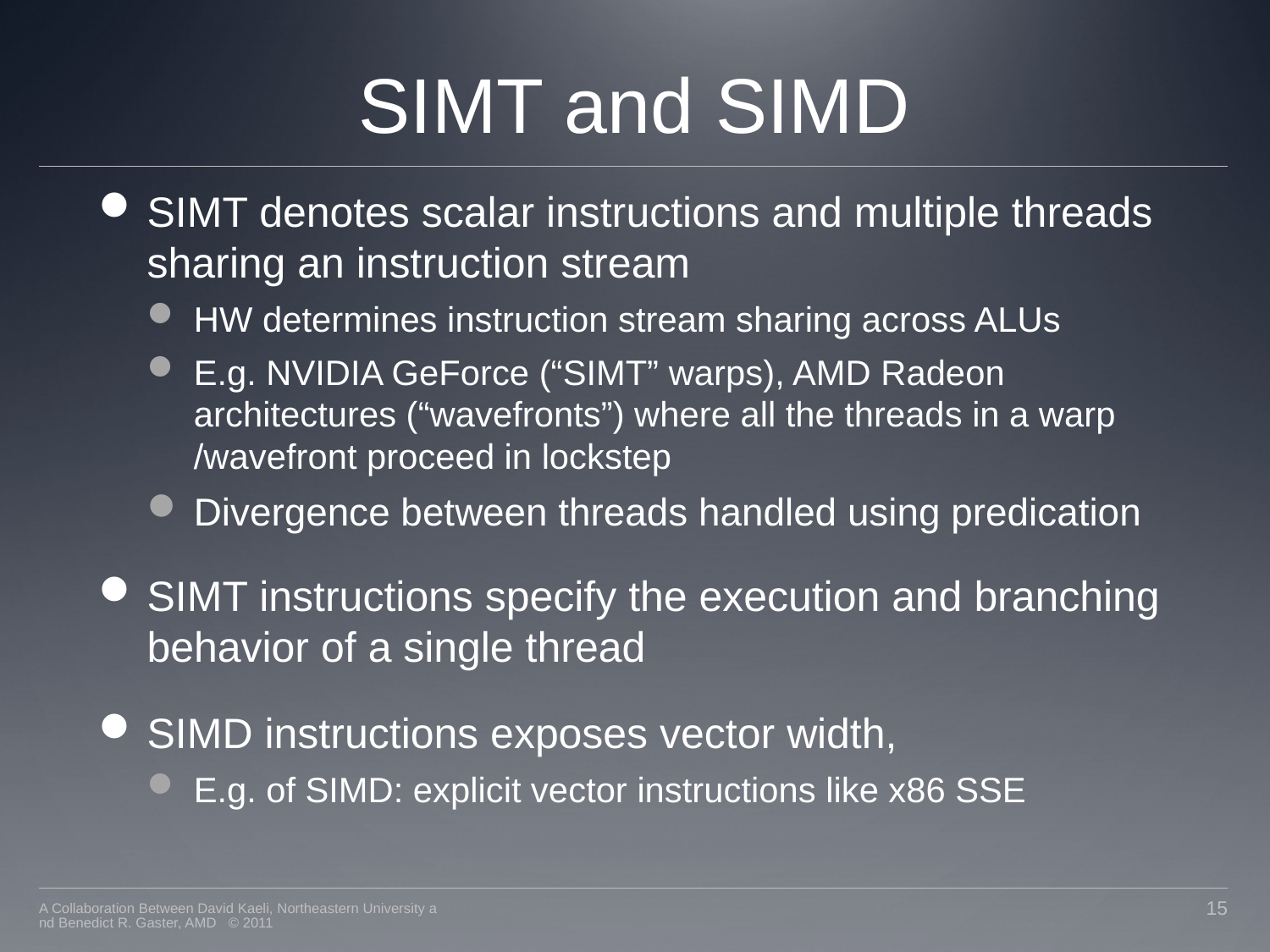

# SIMT and SIMD
SIMT denotes scalar instructions and multiple threads sharing an instruction stream
HW determines instruction stream sharing across ALUs
E.g. NVIDIA GeForce (“SIMT” warps), AMD Radeon architectures (“wavefronts”) where all the threads in a warp /wavefront proceed in lockstep
Divergence between threads handled using predication
SIMT instructions specify the execution and branching behavior of a single thread
SIMD instructions exposes vector width,
E.g. of SIMD: explicit vector instructions like x86 SSE

A Collaboration Between David Kaeli, Northeastern University and Benedict R. Gaster, AMD   © 2011
15